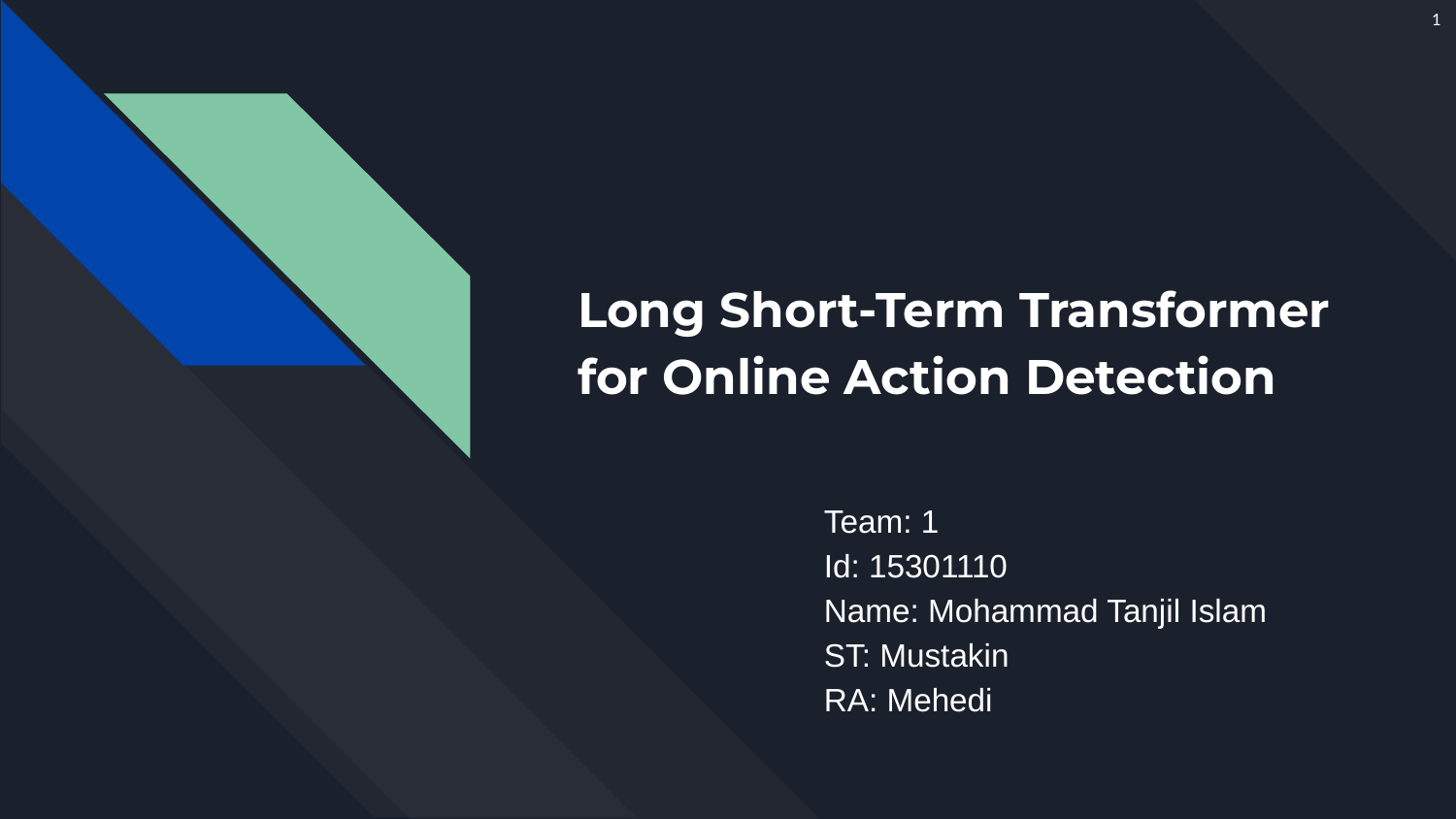

1
# Long Short-Term Transformer for Online Action Detection
Team: 1
Id: 15301110
Name: Mohammad Tanjil Islam
ST: Mustakin
RA: Mehedi